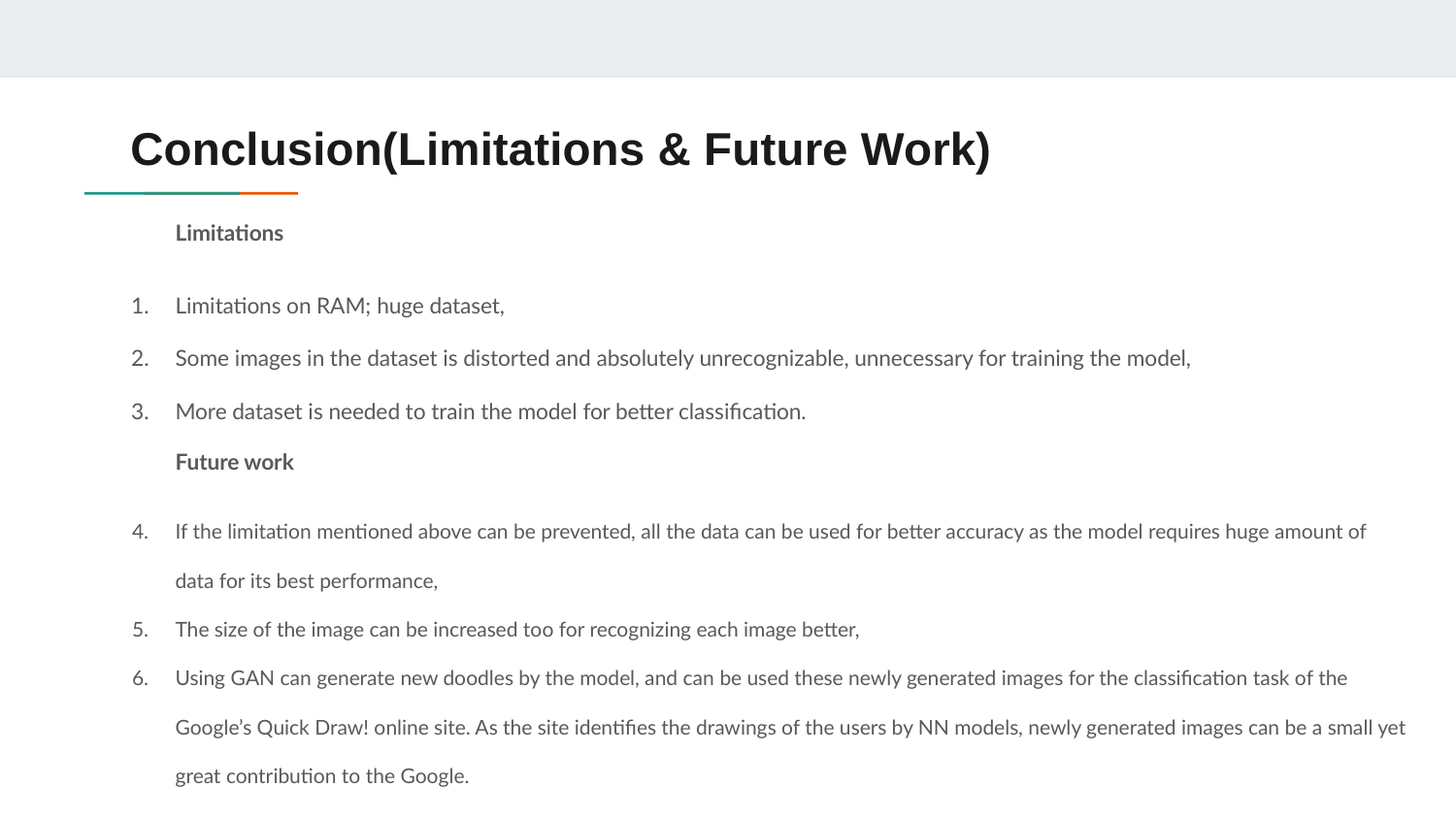

# Conclusion(Limitations & Future Work)
Limitations
Limitations on RAM; huge dataset,
Some images in the dataset is distorted and absolutely unrecognizable, unnecessary for training the model,
More dataset is needed to train the model for better classification.
Future work
If the limitation mentioned above can be prevented, all the data can be used for better accuracy as the model requires huge amount of data for its best performance,
The size of the image can be increased too for recognizing each image better,
Using GAN can generate new doodles by the model, and can be used these newly generated images for the classification task of the Google’s Quick Draw! online site. As the site identifies the drawings of the users by NN models, newly generated images can be a small yet great contribution to the Google.